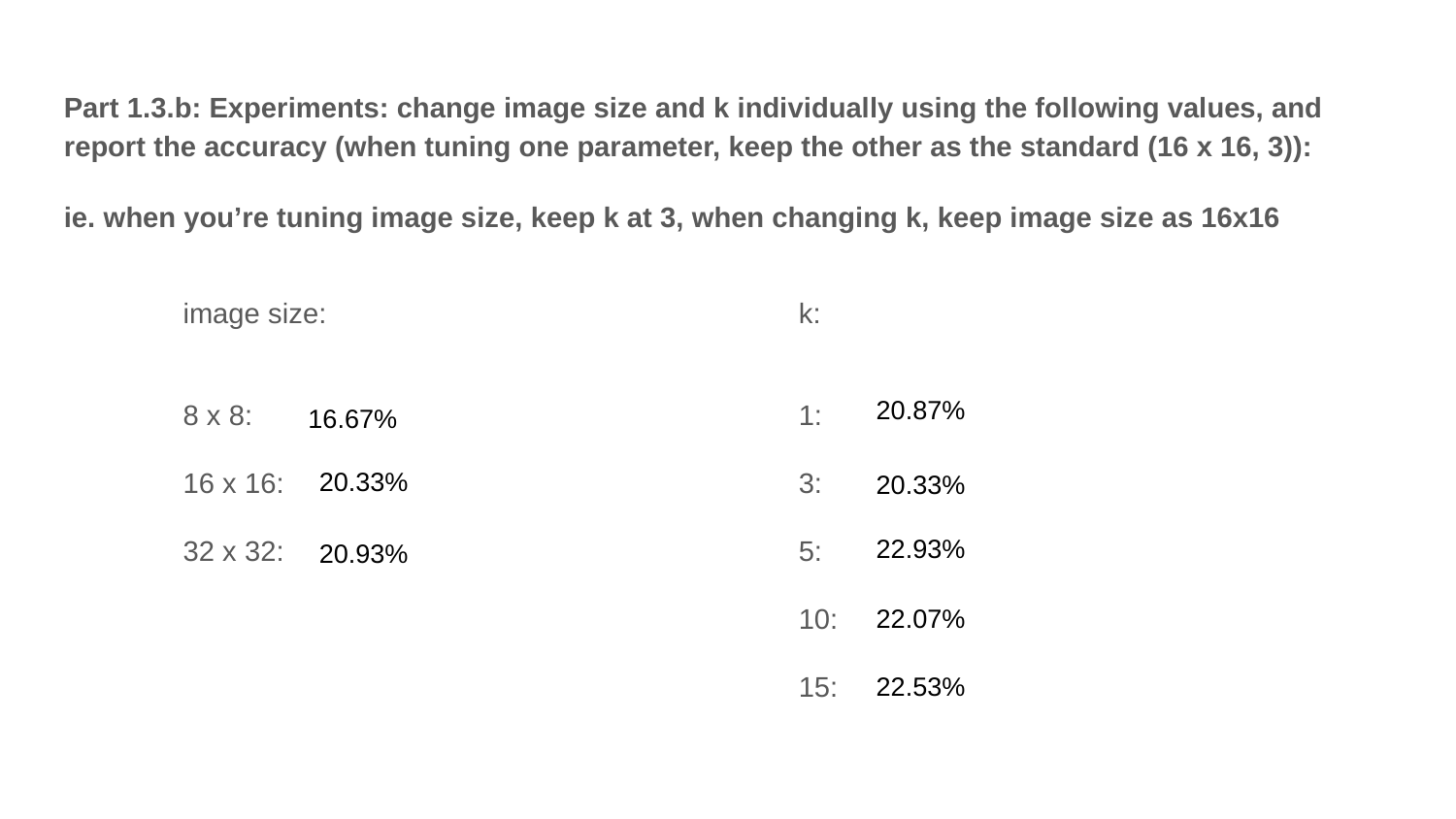

Part 1.3.b: Experiments: change image size and k individually using the following values, and report the accuracy (when tuning one parameter, keep the other as the standard (16 x 16, 3)):
ie. when you’re tuning image size, keep k at 3, when changing k, keep image size as 16x16

image size:

8 x 8:

16 x 16:

32 x 32:
k:

1:

3:

5:

10:

15:
20.87%
16.67%
20.33%
20.33%
22.93%
20.93%
22.07%
22.53%